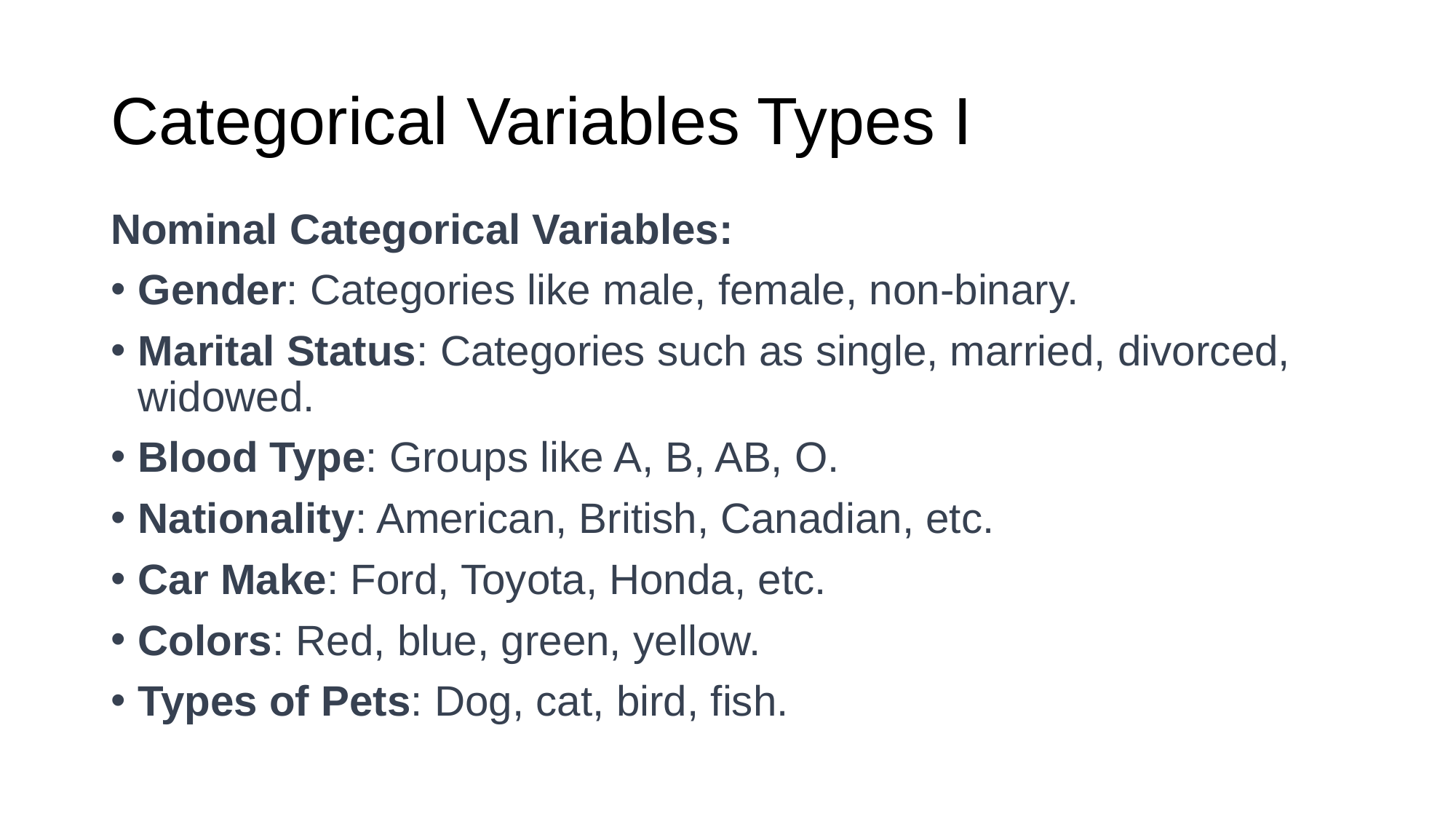

# Categorical Variables Types I
Nominal Categorical Variables:
Gender: Categories like male, female, non-binary.
Marital Status: Categories such as single, married, divorced, widowed.
Blood Type: Groups like A, B, AB, O.
Nationality: American, British, Canadian, etc.
Car Make: Ford, Toyota, Honda, etc.
Colors: Red, blue, green, yellow.
Types of Pets: Dog, cat, bird, fish.